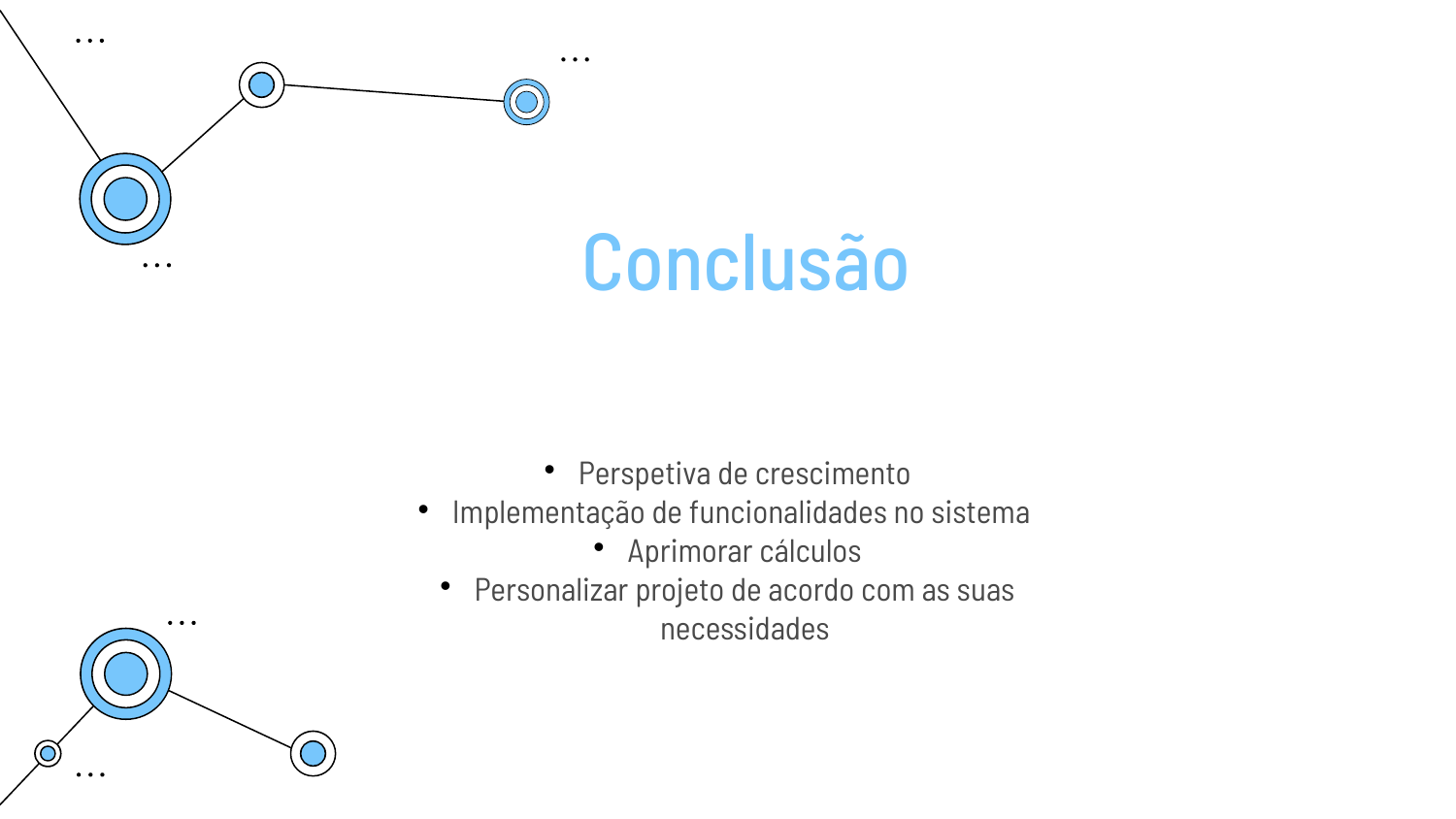

Conclusão
Perspetiva de crescimento
Implementação de funcionalidades no sistema
Aprimorar cálculos
Personalizar projeto de acordo com as suas necessidades